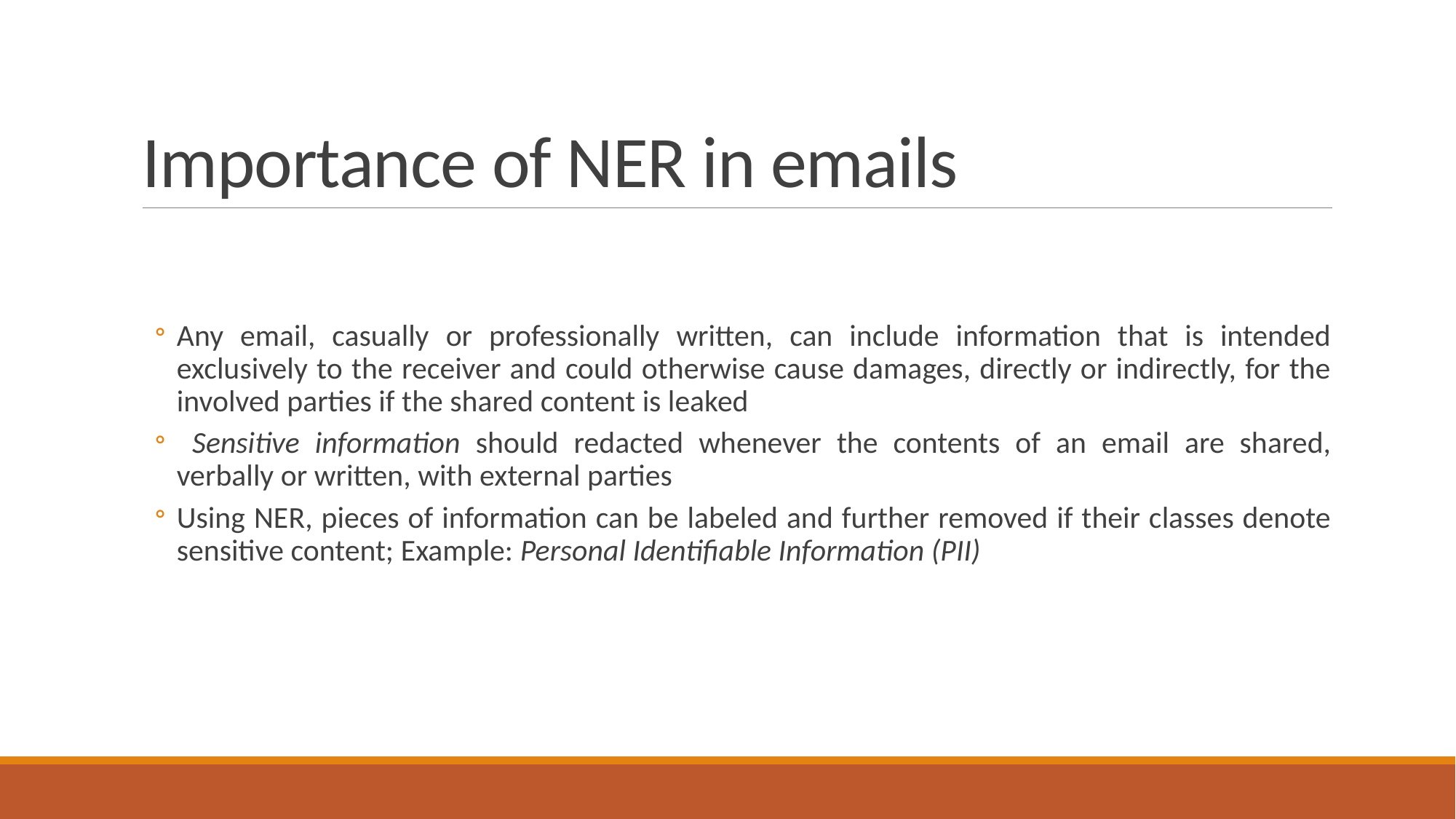

# Importance of NER in emails

Any email, casually or professionally written, can include information that is intended exclusively to the receiver and could otherwise cause damages, directly or indirectly, for the involved parties if the shared content is leaked
 Sensitive information should redacted whenever the contents of an email are shared, verbally or written, with external parties
Using NER, pieces of information can be labeled and further removed if their classes denote sensitive content; Example: Personal Identifiable Information (PII)